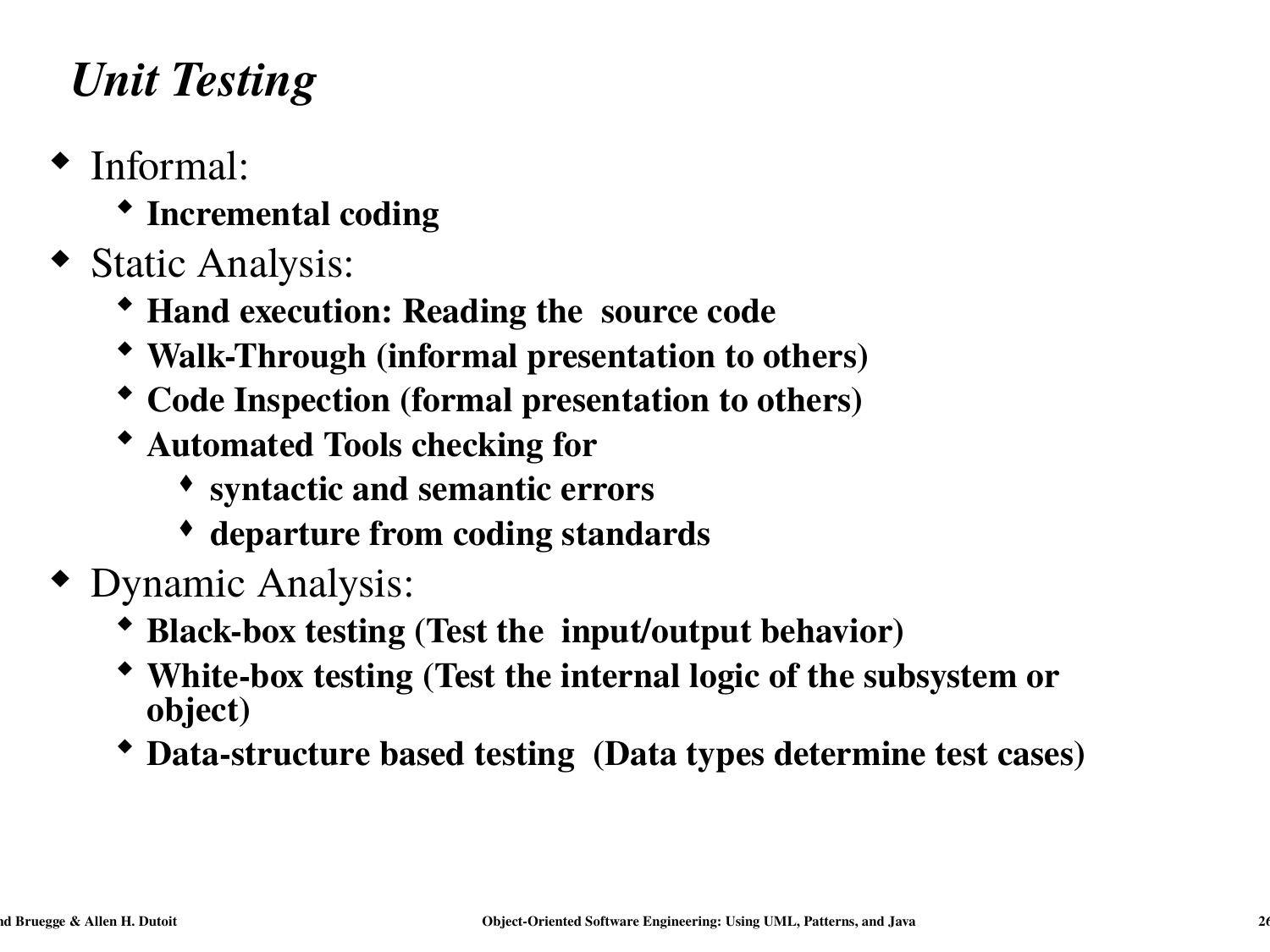

# Unit Testing
Informal:
Incremental coding
Static Analysis:
Hand execution: Reading the  source code
Walk-Through (informal presentation to others)
Code Inspection (formal presentation to others)
Automated Tools checking for
syntactic and semantic errors
departure from coding standards
Dynamic Analysis:
Black-box testing (Test the  input/output behavior)
White-box testing (Test the internal logic of the subsystem or object)
Data-structure based testing  (Data types determine test cases)